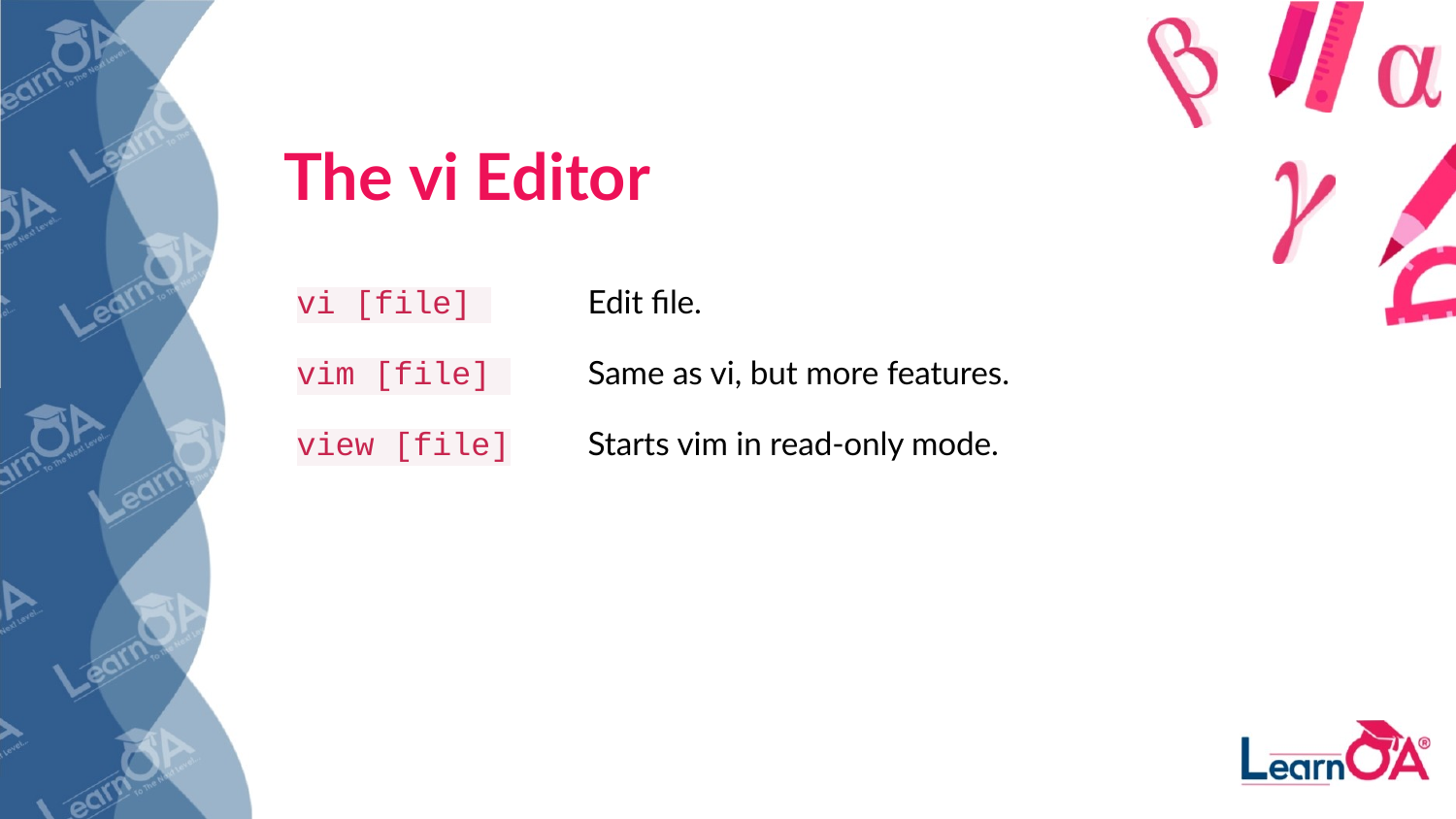

The vi Editor
vi [file] 	Edit file.
vim [file] 	Same as vi, but more features.
view [file]	Starts vim in read-only mode.